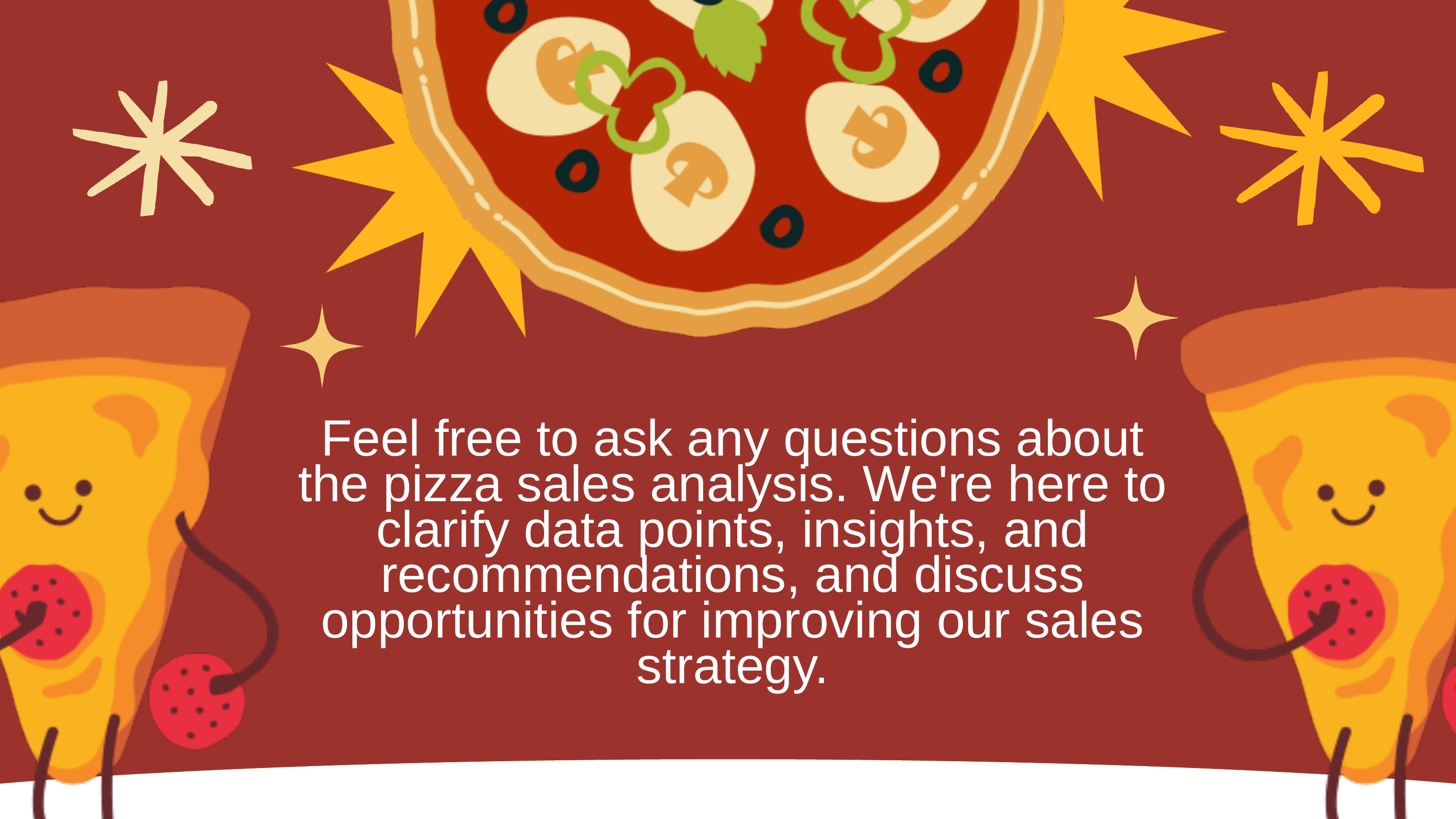

Feel free to ask any questions about the pizza sales analysis. We're here to clarify data points, insights, and recommendations, and discuss opportunities for improving our sales strategy.